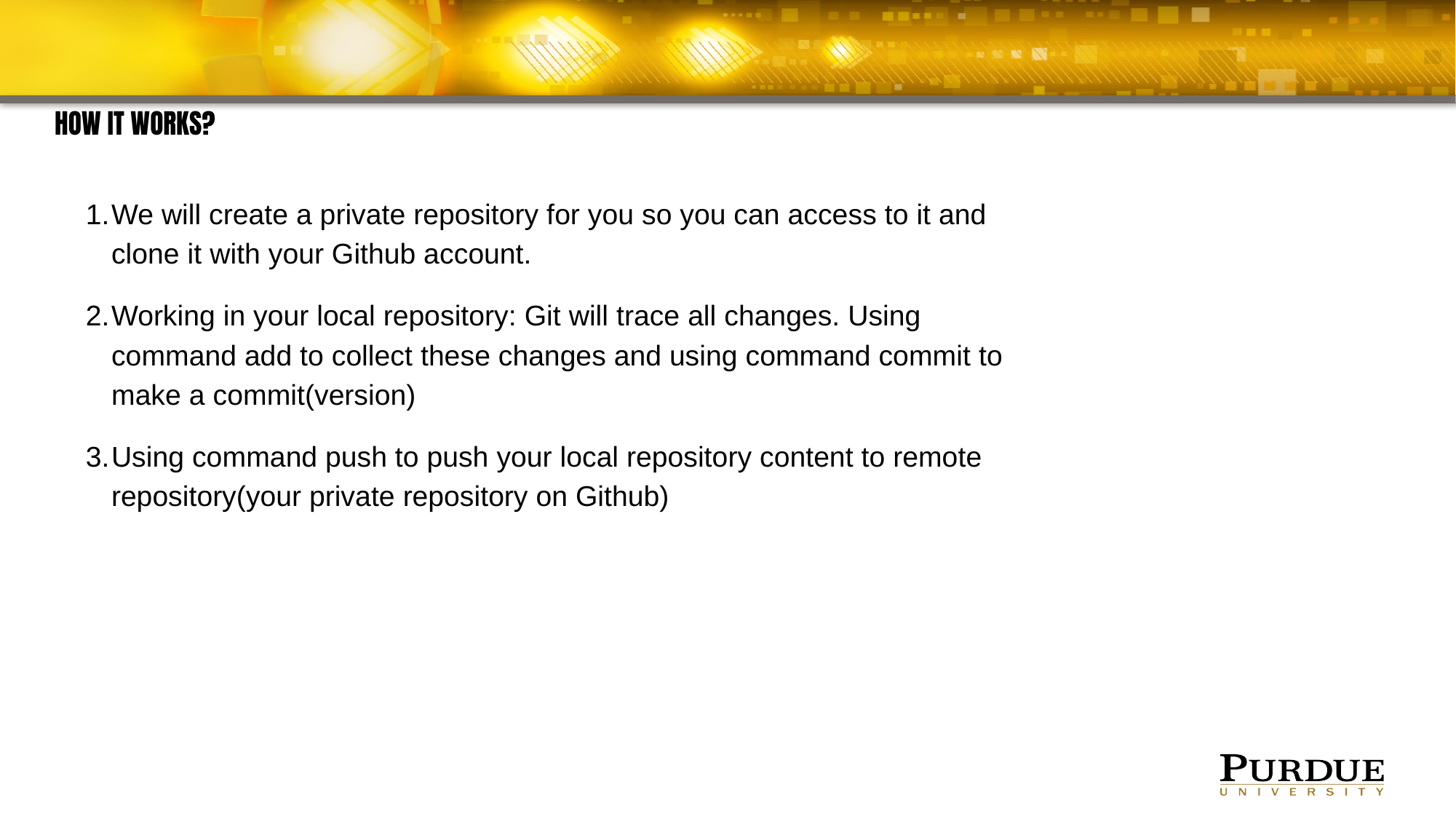

#
How it works?
We will create a private repository for you so you can access to it and clone it with your Github account.
Working in your local repository: Git will trace all changes. Using command add to collect these changes and using command commit to make a commit(version)
Using command push to push your local repository content to remote repository(your private repository on Github)